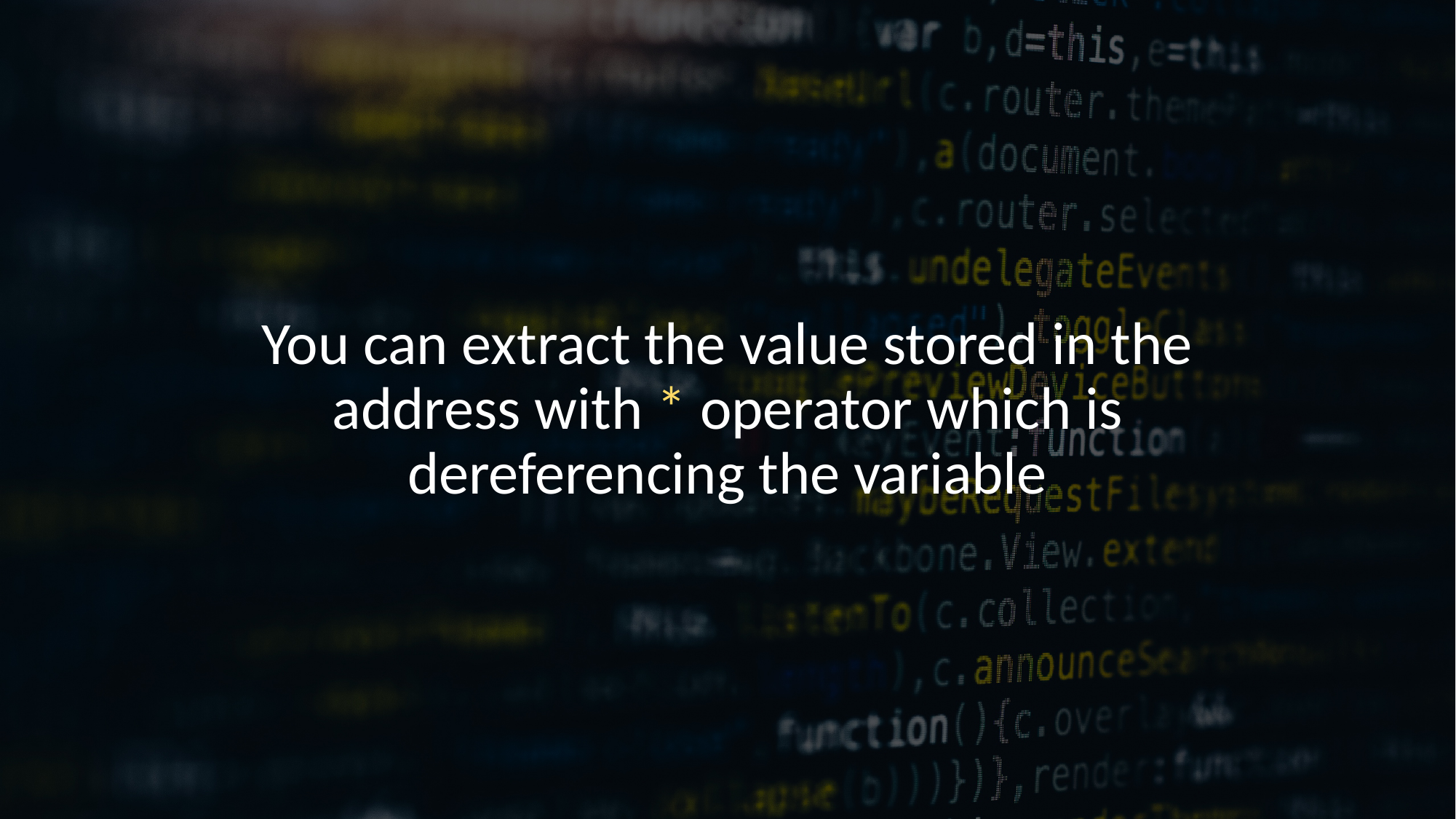

# You can extract the value stored in the address with * operator which is dereferencing the variable